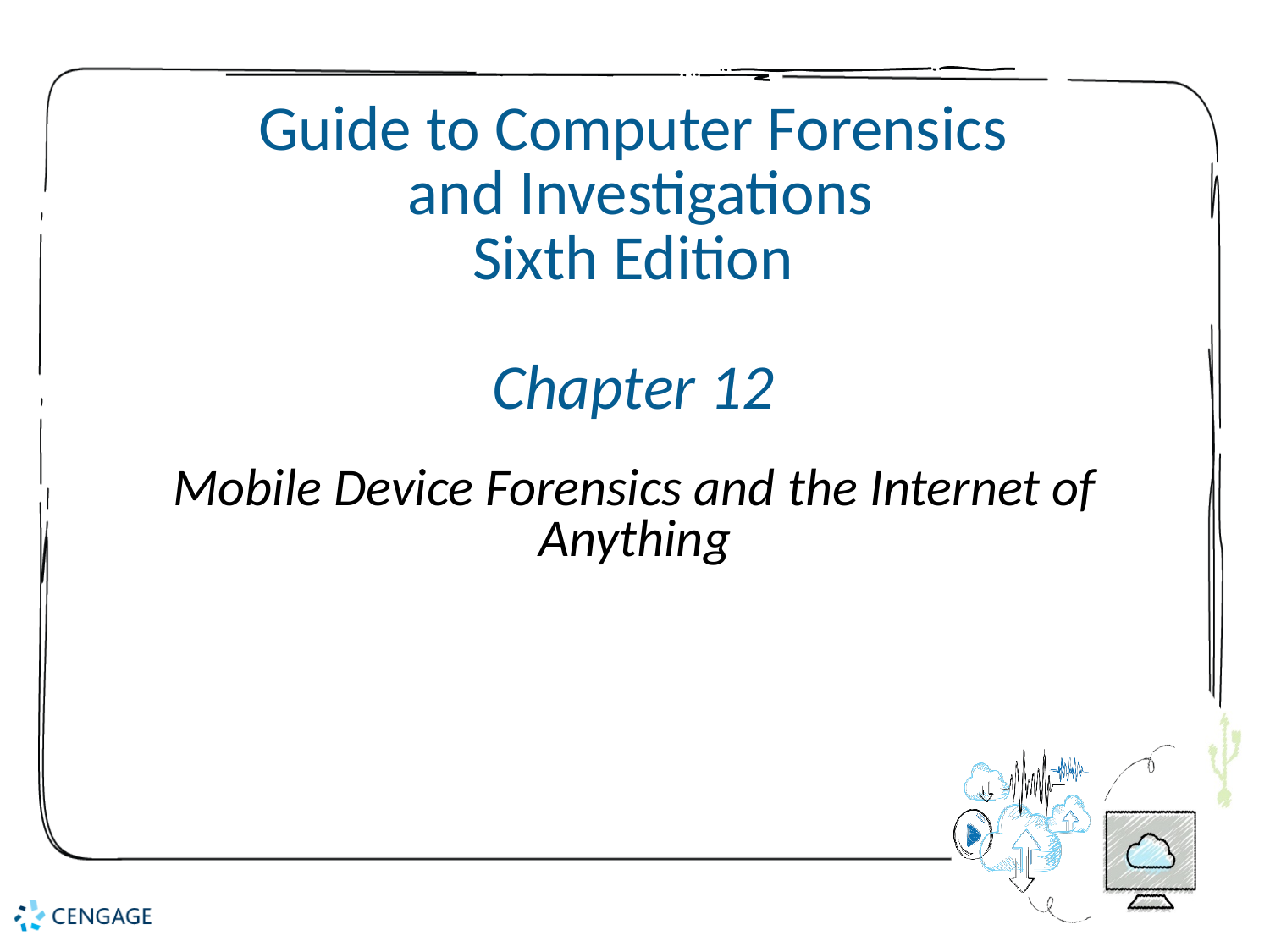

# Guide to Computer Forensics and Investigations Sixth Edition Chapter 12
Mobile Device Forensics and the Internet of Anything